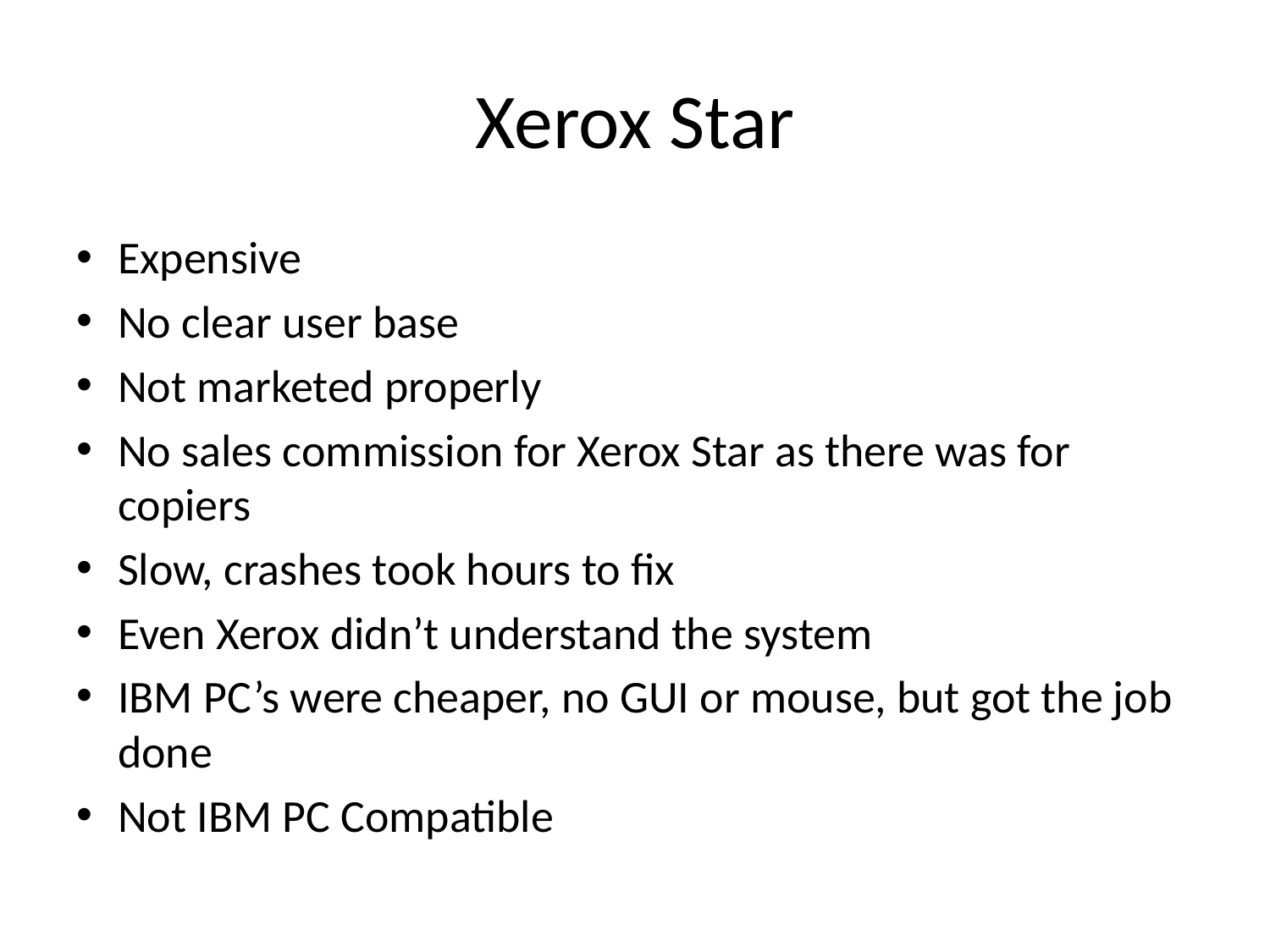

# Xerox Star
Expensive
No clear user base
Not marketed properly
No sales commission for Xerox Star as there was for copiers
Slow, crashes took hours to fix
Even Xerox didn’t understand the system
IBM PC’s were cheaper, no GUI or mouse, but got the job done
Not IBM PC Compatible